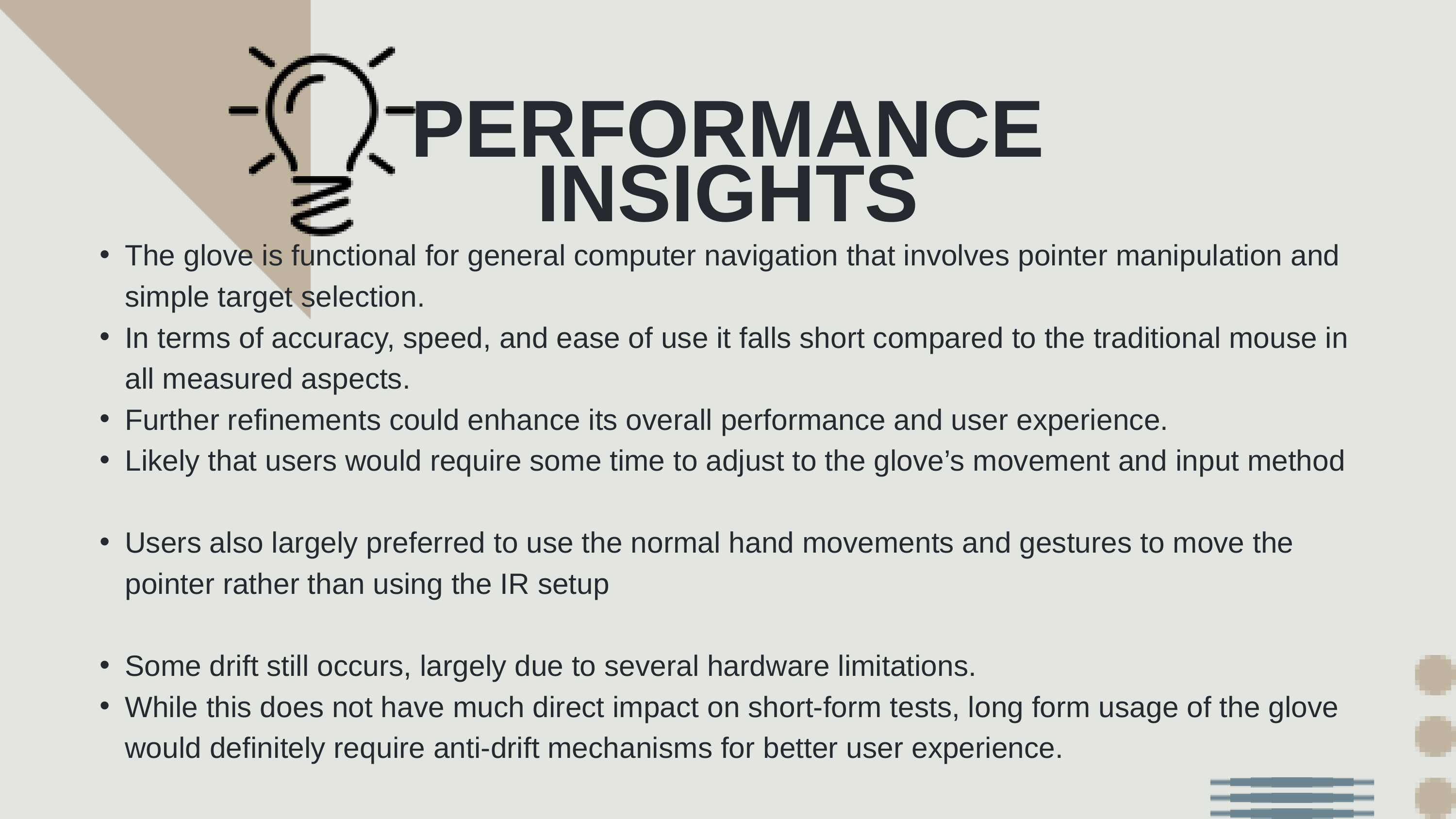

PERFORMANCE INSIGHTS
The glove is functional for general computer navigation that involves pointer manipulation and simple target selection.
In terms of accuracy, speed, and ease of use it falls short compared to the traditional mouse in all measured aspects.
Further refinements could enhance its overall performance and user experience.
Likely that users would require some time to adjust to the glove’s movement and input method

Users also largely preferred to use the normal hand movements and gestures to move the pointer rather than using the IR setup

Some drift still occurs, largely due to several hardware limitations.
While this does not have much direct impact on short-form tests, long form usage of the glove would definitely require anti-drift mechanisms for better user experience.